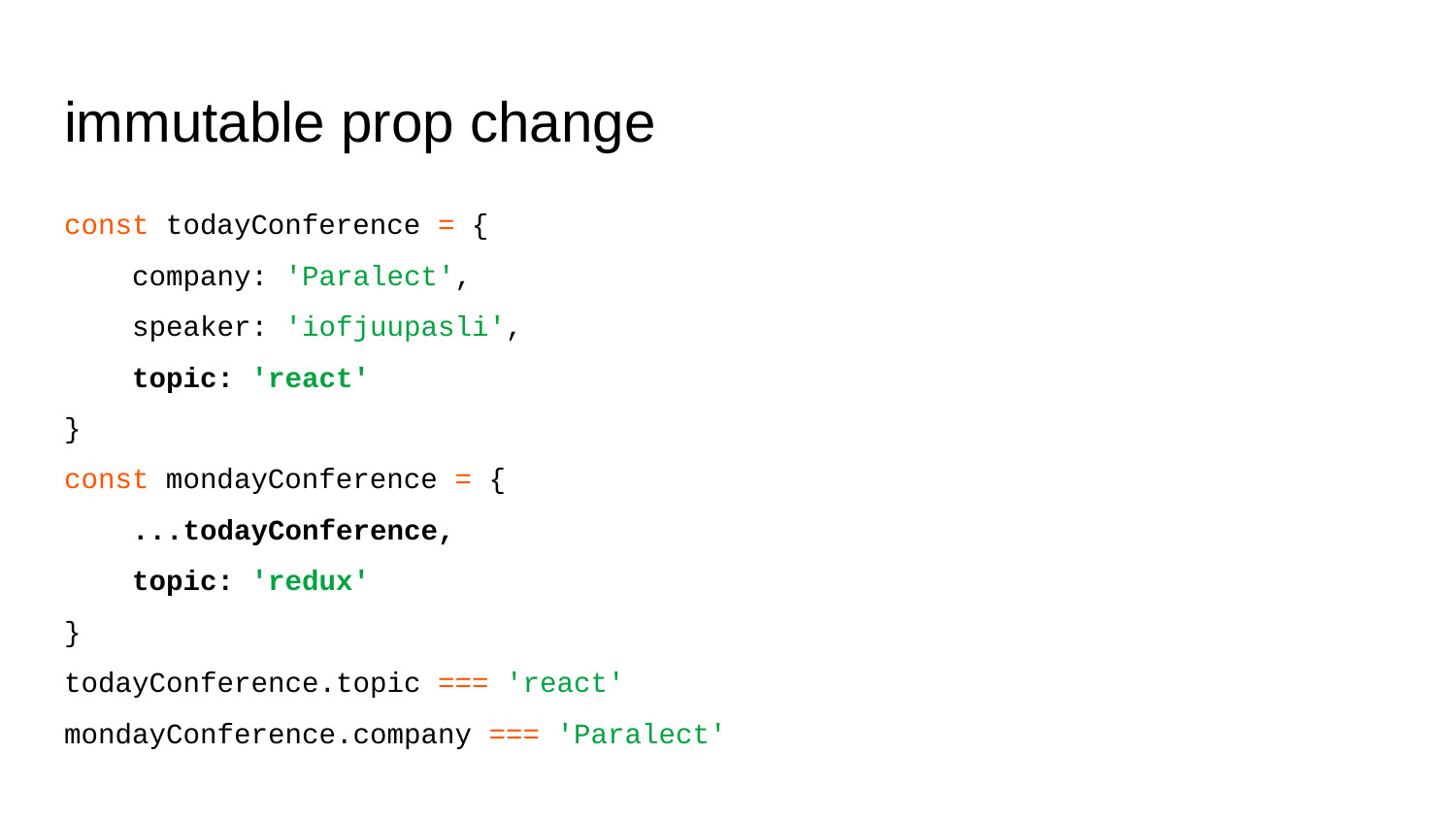

# immutable prop change
const todayConference = {
    company: 'Paralect',
    speaker: 'iofjuupasli',
    topic: 'react'
}
const mondayConference = {
    ...todayConference,
    topic: 'redux'
}
todayConference.topic === 'react'
mondayConference.company === 'Paralect'